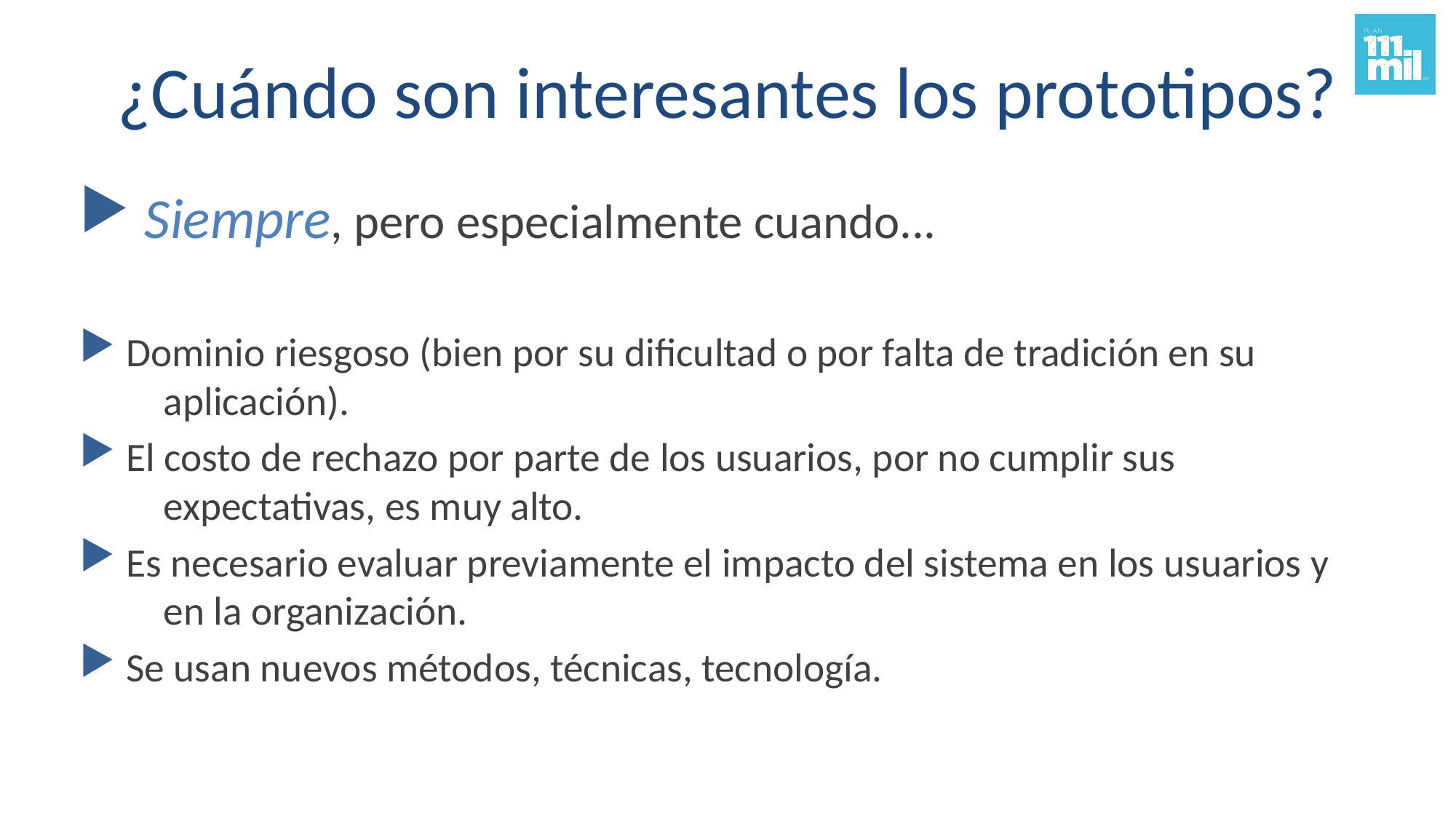

# ¿Cuándo son interesantes los prototipos?
 Siempre, pero especialmente cuando...

 Dominio riesgoso (bien por su dificultad o por falta de tradición en su
     aplicación).
 El costo de rechazo por parte de los usuarios, por no cumplir sus
     expectativas, es muy alto.
 Es necesario evaluar previamente el impacto del sistema en los usuarios y
     en la organización.
 Se usan nuevos métodos, técnicas, tecnología.